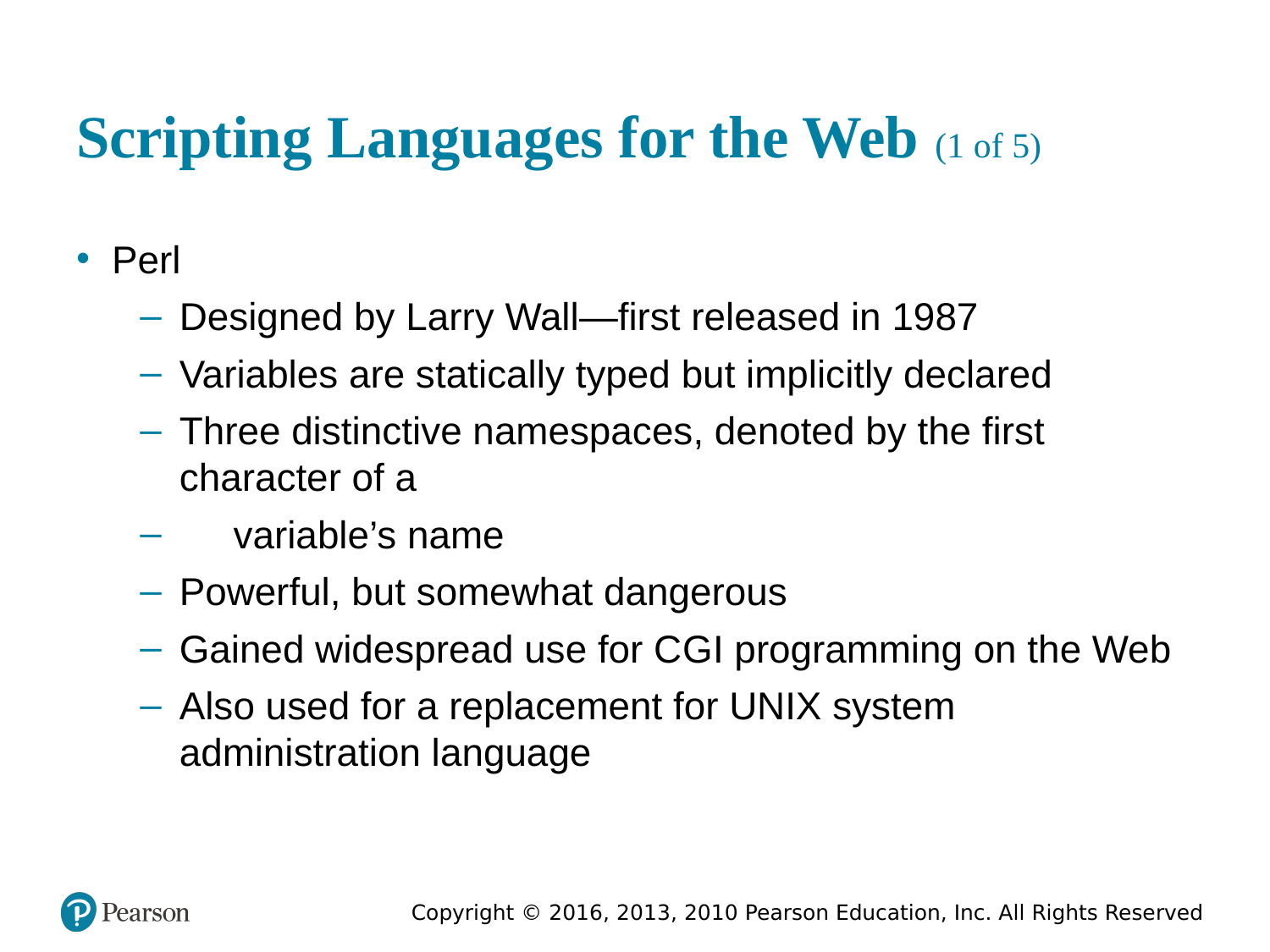

# Scripting Languages for the Web (1 of 5)
Perl
Designed by Larry Wall—first released in 1987
Variables are statically typed but implicitly declared
Three distinctive namespaces, denoted by the first character of a
     variable’s name
Powerful, but somewhat dangerous
Gained widespread use for C G I programming on the Web
Also used for a replacement for UNIX system administration language